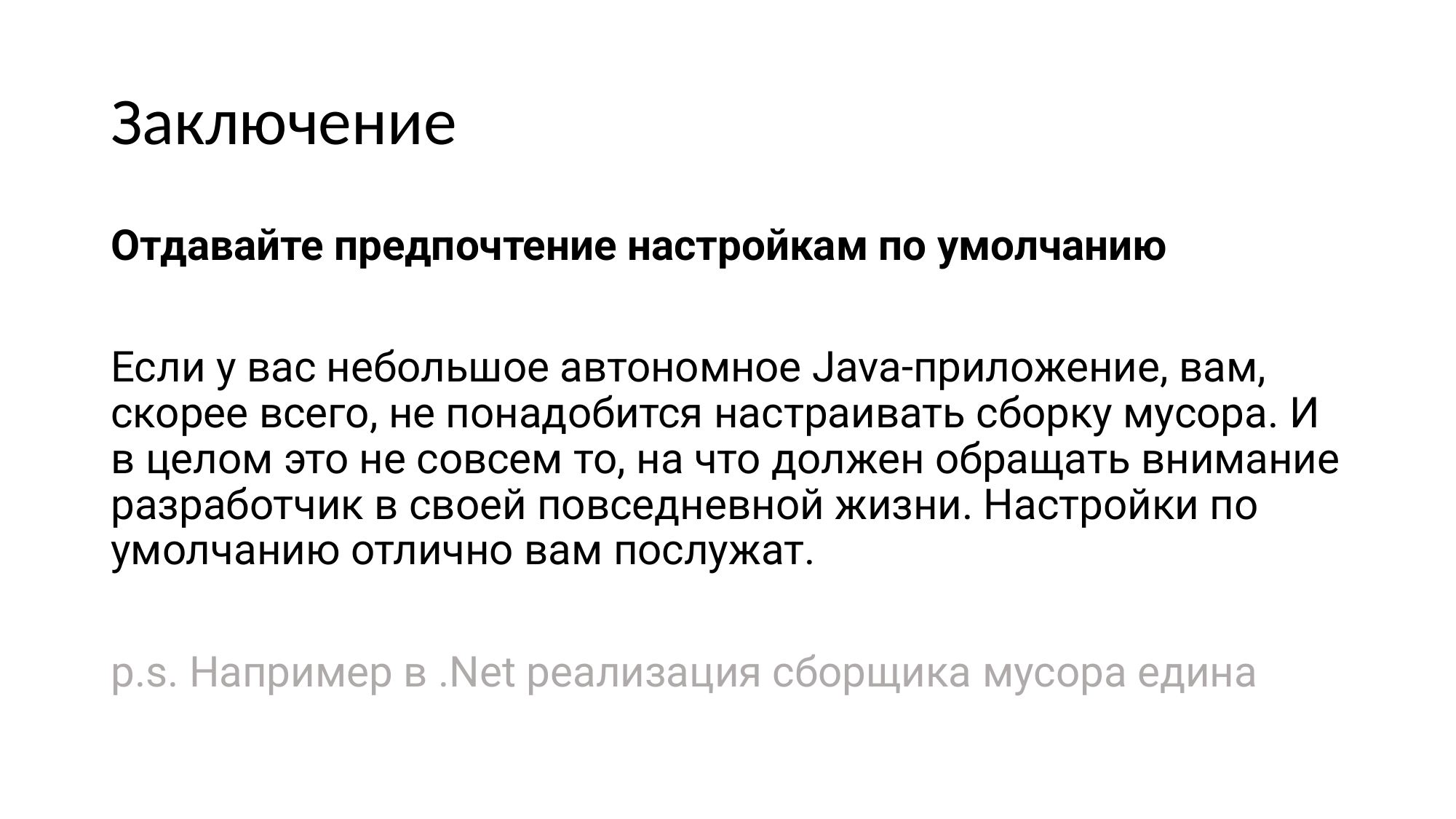

# Заключение
Отдавайте предпочтение настройкам по умолчанию

Если у вас небольшое автономное Java-приложение, вам, скорее всего, не понадобится настраивать сборку мусора. И в целом это не совсем то, на что должен обращать внимание разработчик в своей повседневной жизни. Настройки по умолчанию отлично вам послужат.

p.s. Например в .Net реализация сборщика мусора едина